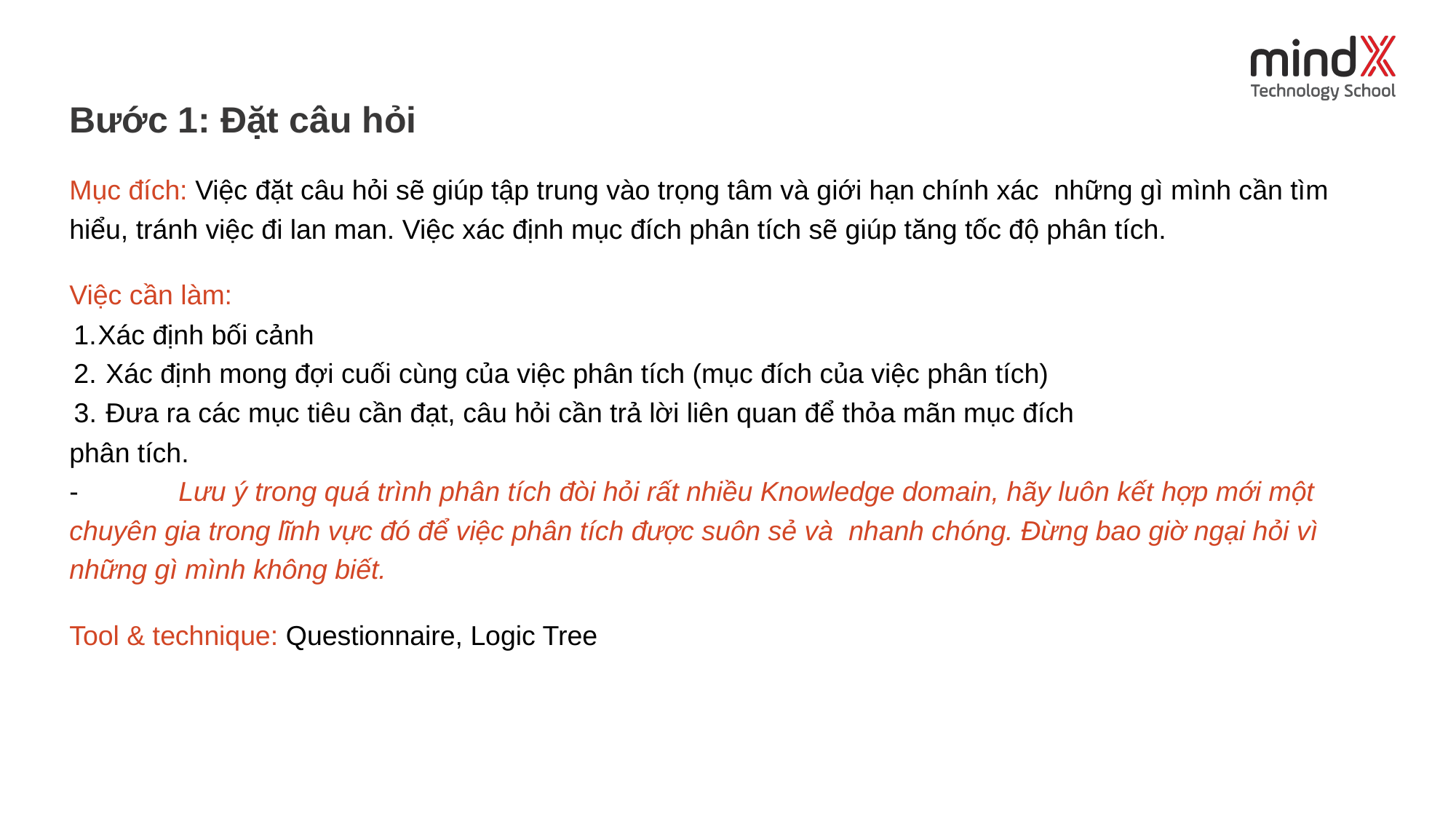

# Bước 1: Đặt câu hỏi
Mục đích: Việc đặt câu hỏi sẽ giúp tập trung vào trọng tâm và giới hạn chính xác  những gì mình cần tìm hiểu, tránh việc đi lan man. Việc xác định mục đích phân tích sẽ giúp tăng tốc độ phân tích.

Việc cần làm:
Xác định bối cảnh
Xác định mong đợi cuối cùng của việc phân tích (mục đích của việc phân tích)
Đưa ra các mục tiêu cần đạt, câu hỏi cần trả lời liên quan để thỏa mãn mục đích
phân tích.
-	Lưu ý trong quá trình phân tích đòi hỏi rất nhiều Knowledge domain, hãy luôn kết hợp mới một chuyên gia trong lĩnh vực đó để việc phân tích được suôn sẻ và  nhanh chóng. Đừng bao giờ ngại hỏi vì những gì mình không biết.

Tool & technique: Questionnaire, Logic Tree